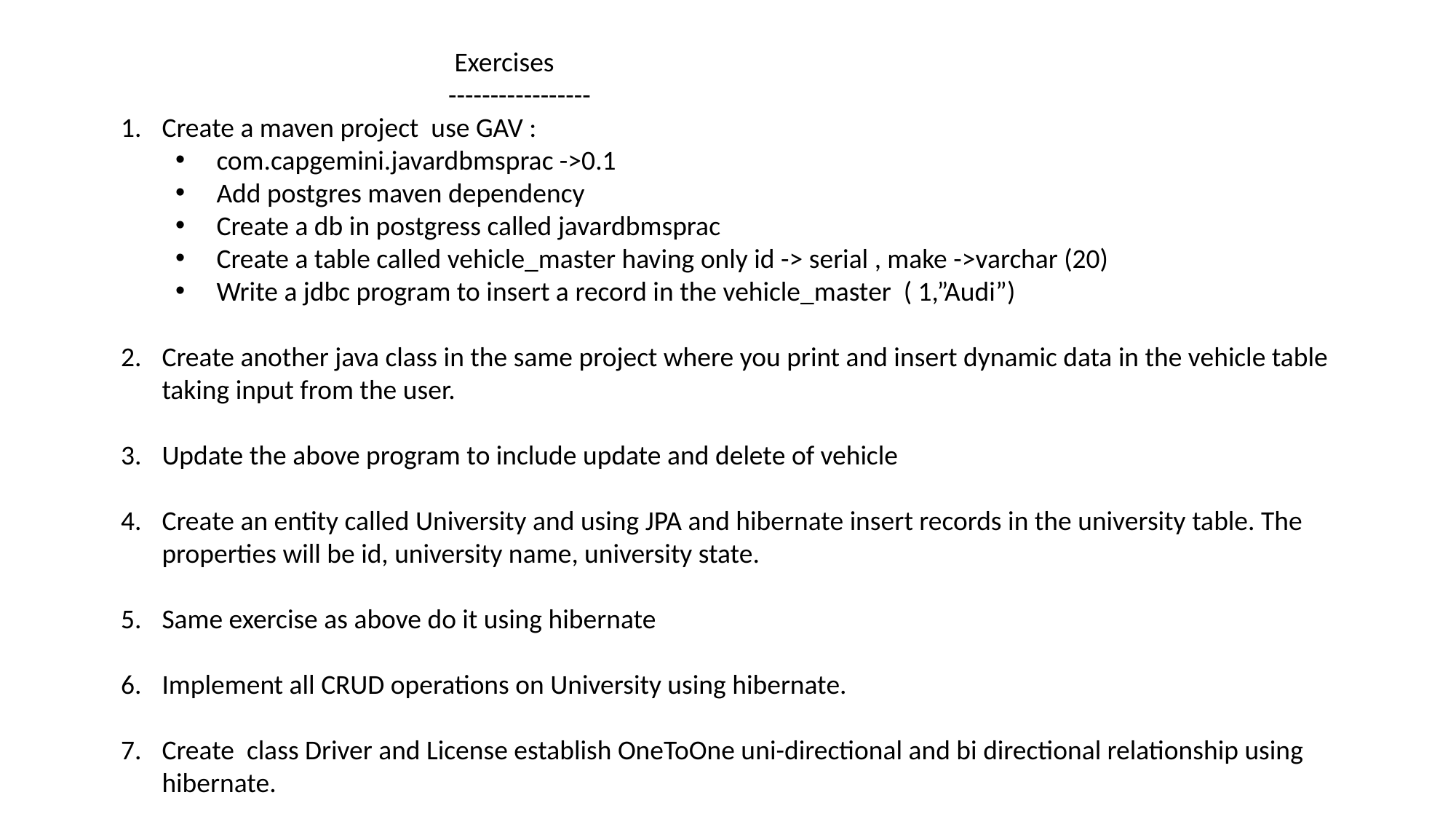

Exercises
-----------------
Create a maven project  use GAV :
com.capgemini.javardbmsprac ->0.1
Add postgres maven dependency
Create a db in postgress called javardbmsprac
Create a table called vehicle_master having only id -> serial , make ->varchar (20)
Write a jdbc program to insert a record in the vehicle_master  ( 1,”Audi”)

Create another java class in the same project where you print and insert dynamic data in the vehicle table taking input from the user.

Update the above program to include update and delete of vehicle

Create an entity called University and using JPA and hibernate insert records in the university table. The properties will be id, university name, university state.

Same exercise as above do it using hibernate

Implement all CRUD operations on University using hibernate.

Create  class Driver and License establish OneToOne uni-directional and bi directional relationship using hibernate.